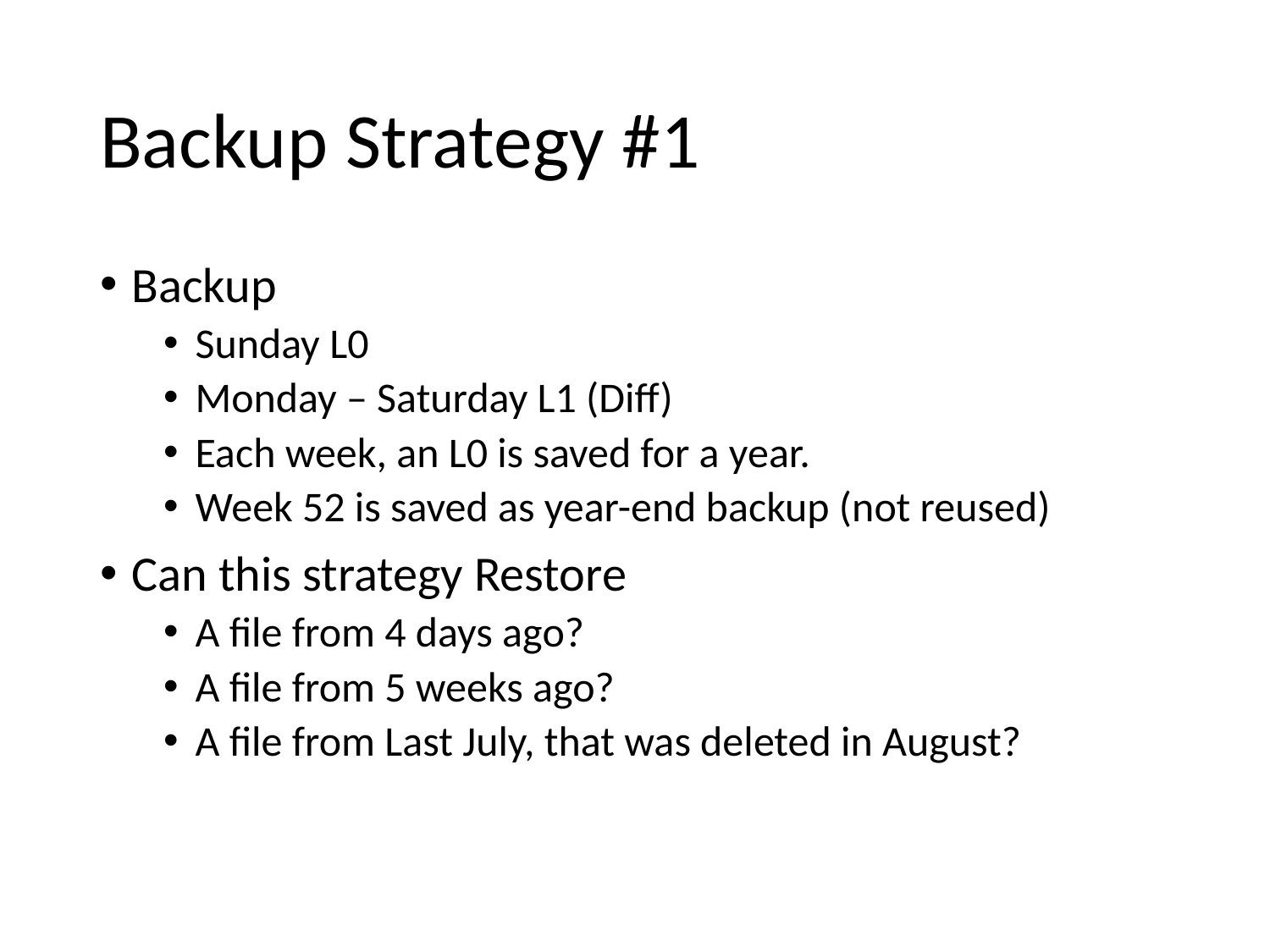

# Backup Strategy #1
Backup
Sunday L0
Monday – Saturday L1 (Diff)
Each week, an L0 is saved for a year.
Week 52 is saved as year-end backup (not reused)
Can this strategy Restore
A file from 4 days ago?
A file from 5 weeks ago?
A file from Last July, that was deleted in August?